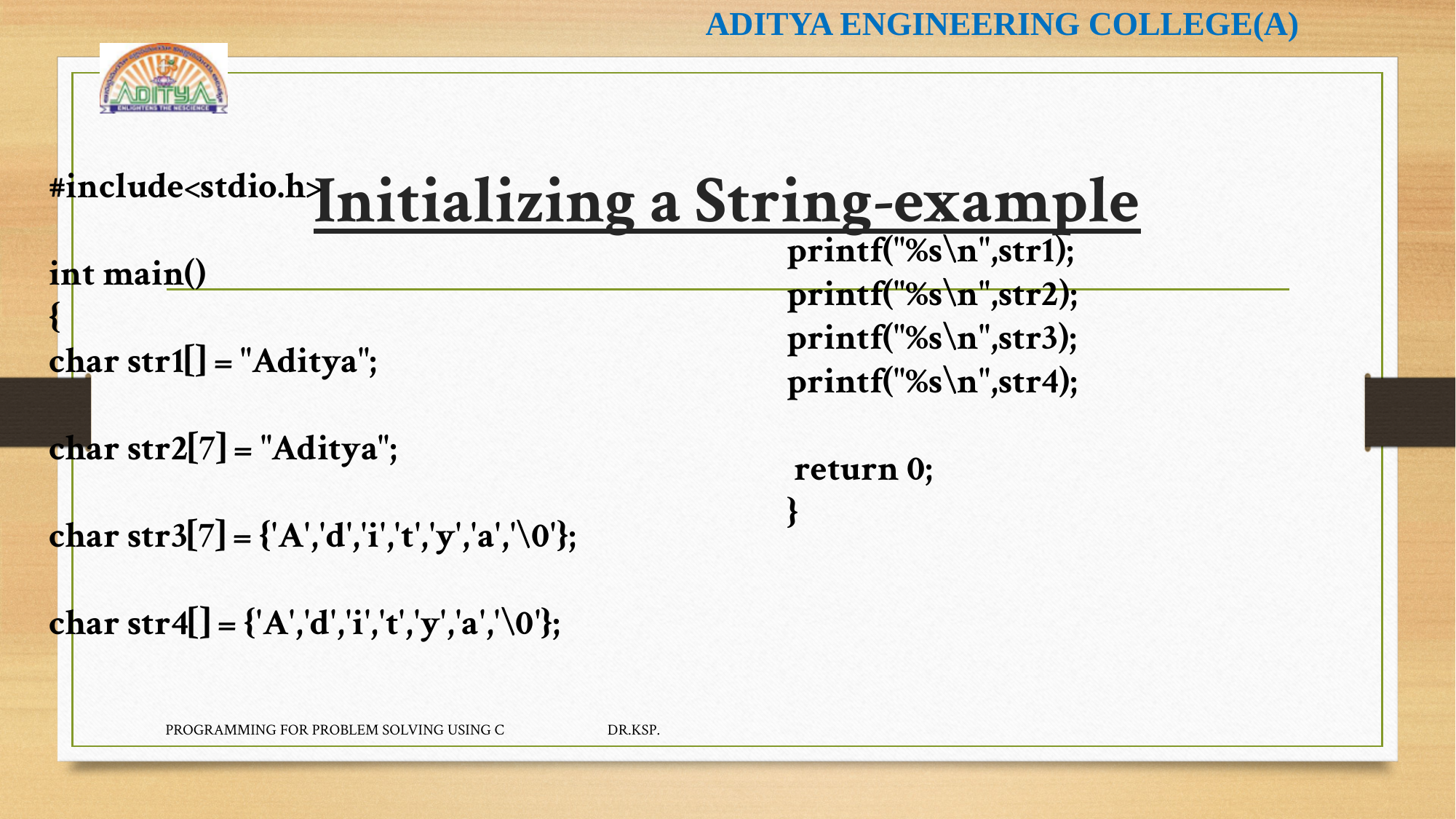

# Initializing a String-example
#include<stdio.h>

int main()
{
char str1[] = "Aditya";

char str2[7] = "Aditya";

char str3[7] = {'A','d','i','t','y','a','\0'};

char str4[] = {'A','d','i','t','y','a','\0'};
printf("%s\n",str1);
printf("%s\n",str2);
printf("%s\n",str3);
printf("%s\n",str4);

 return 0;
}
PROGRAMMING FOR PROBLEM SOLVING USING C                              DR.KSP.